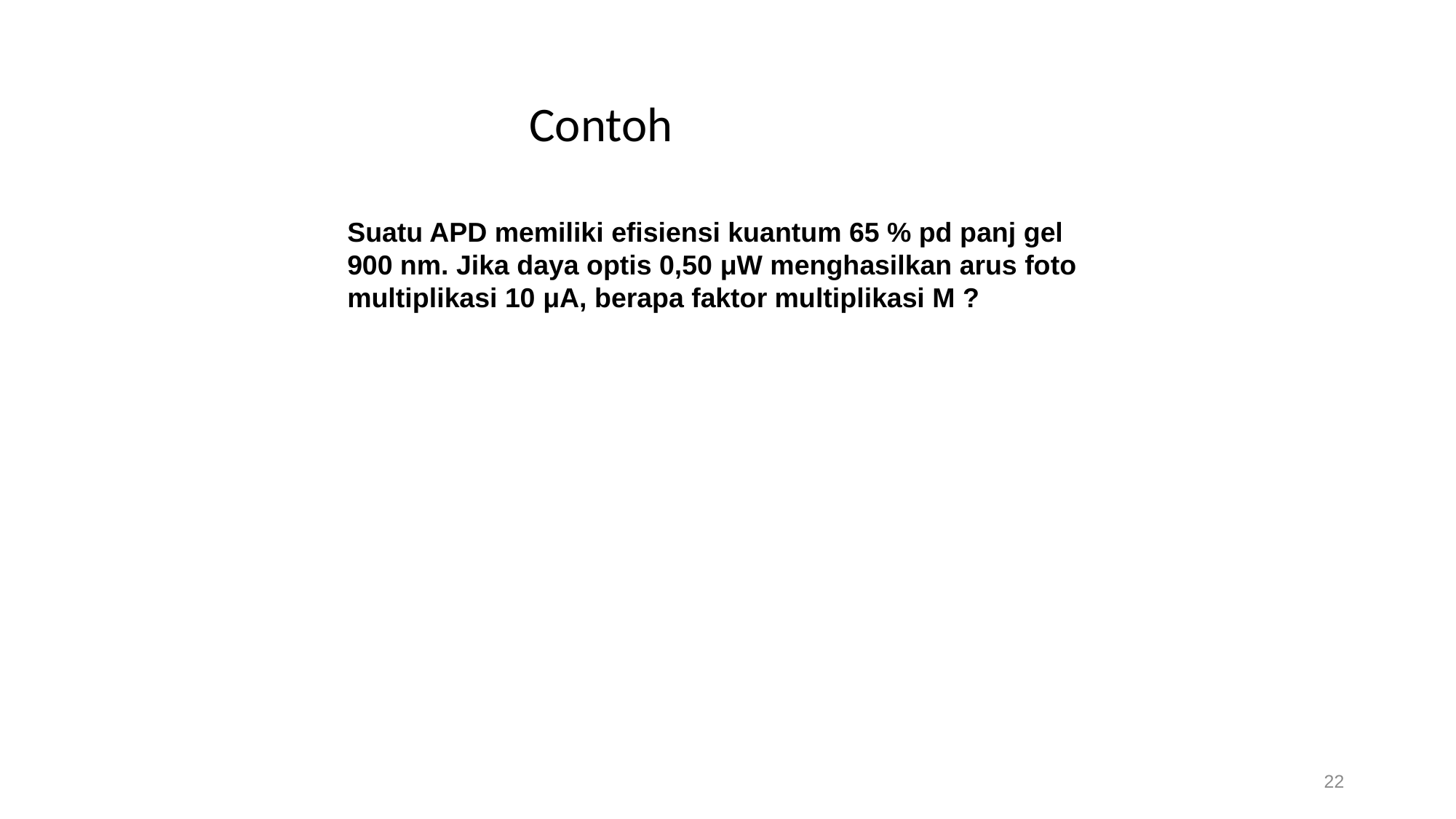

# Contoh
Suatu APD memiliki efisiensi kuantum 65 % pd panj gel 900 nm. Jika daya optis 0,50 μW menghasilkan arus foto multiplikasi 10 μA, berapa faktor multiplikasi M ?
22